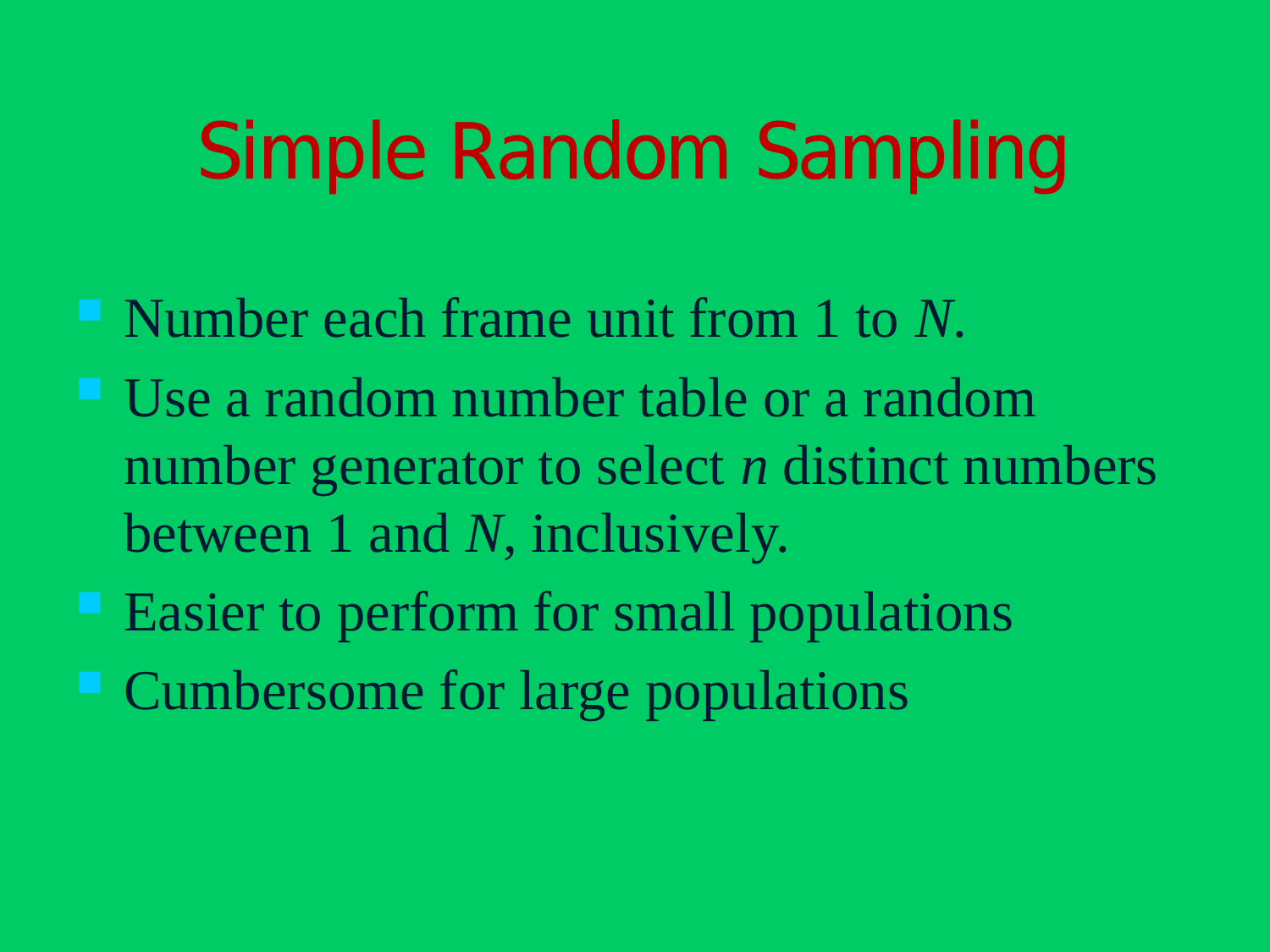

# Simple Random Sampling
Number each frame unit from 1 to N.
Use a random number table or a random number generator to select n distinct numbers between 1 and N, inclusively.
Easier to perform for small populations
Cumbersome for large populations